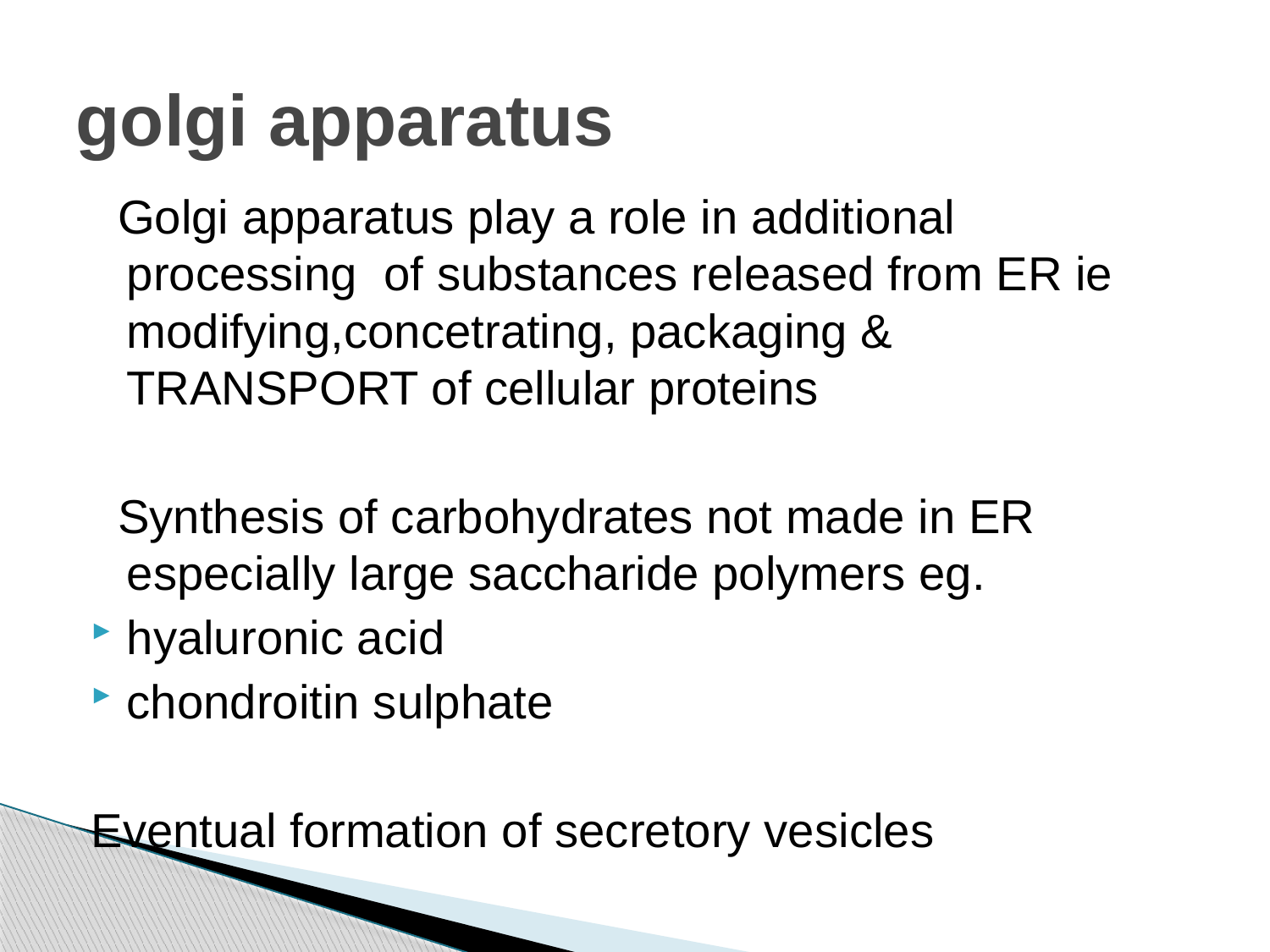

# golgi apparatus
  Golgi apparatus play a role in additional processing  of substances released from ER ie modifying,concetrating, packaging & TRANSPORT of cellular proteins

  Synthesis of carbohydrates not made in ER especially large saccharide polymers eg.
hyaluronic acid
chondroitin sulphate

Eventual formation of secretory vesicles